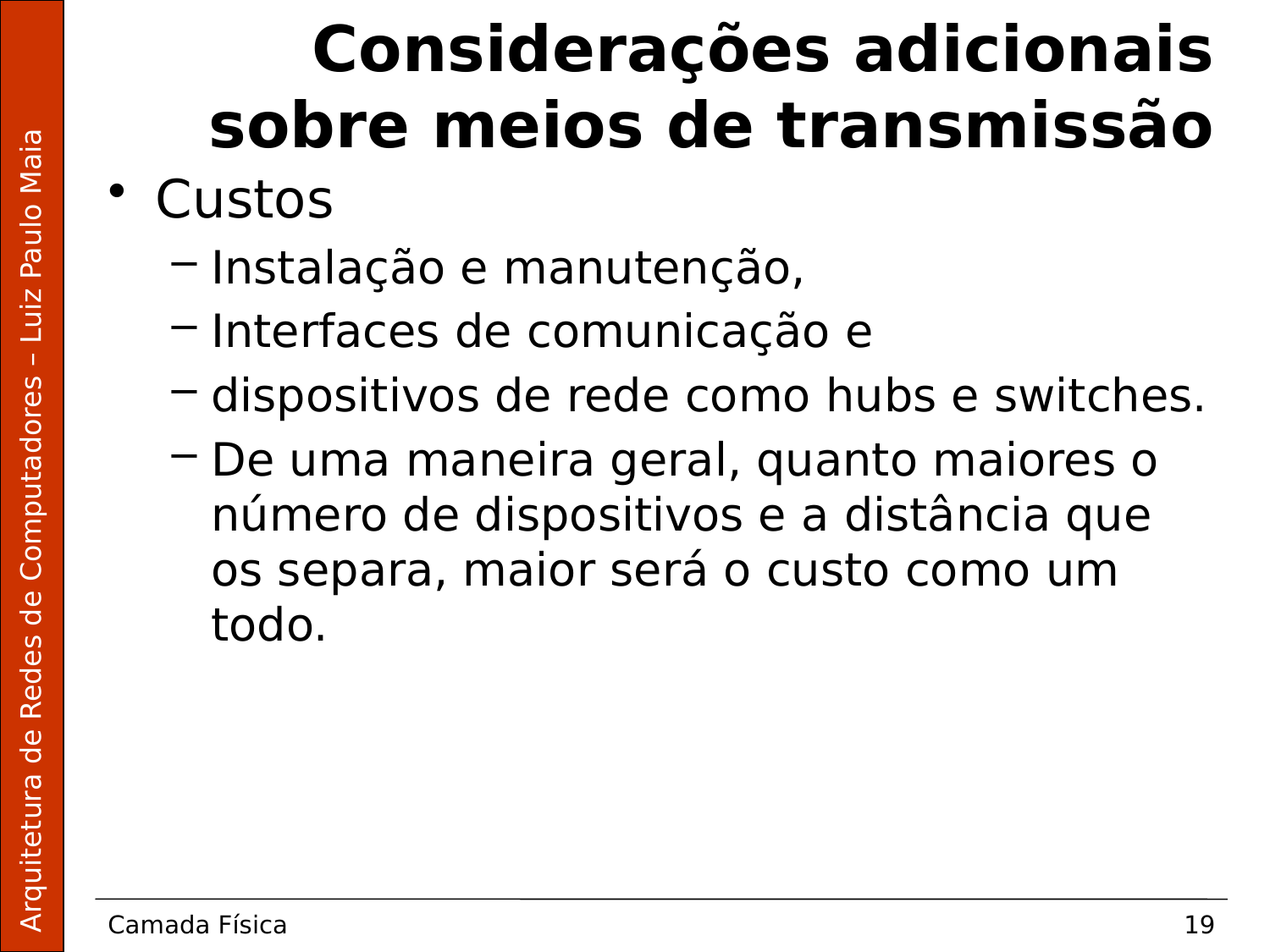

# Considerações adicionais sobre meios de transmissão
Custos
Instalação e manutenção,
Interfaces de comunicação e
dispositivos de rede como hubs e switches.
De uma maneira geral, quanto maiores o número de dispositivos e a distância que os separa, maior será o custo como um todo.